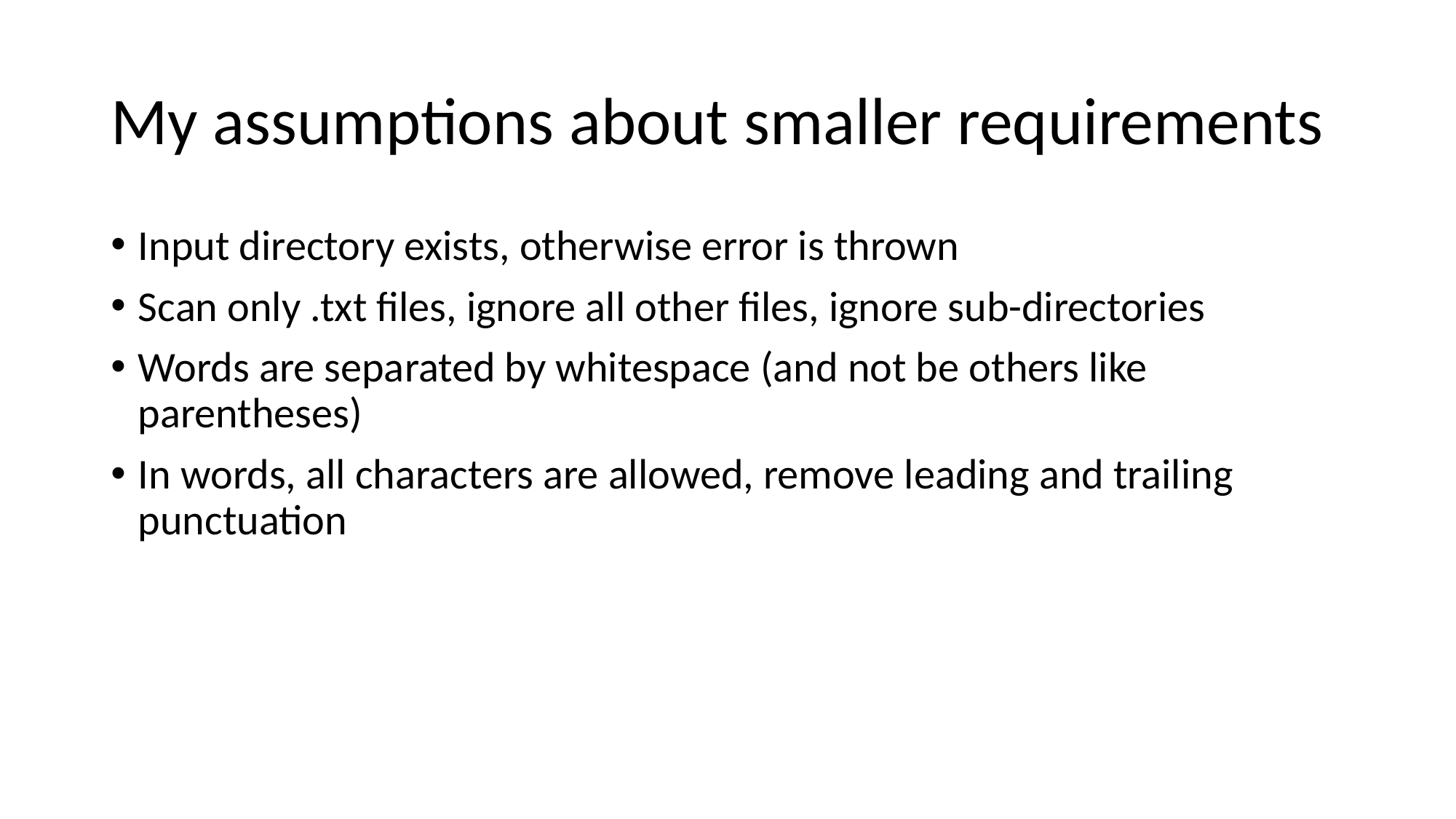

# My assumptions about smaller requirements
Input directory exists, otherwise error is thrown
Scan only .txt files, ignore all other files, ignore sub-directories
Words are separated by whitespace (and not be others like parentheses)
In words, all characters are allowed, remove leading and trailing punctuation